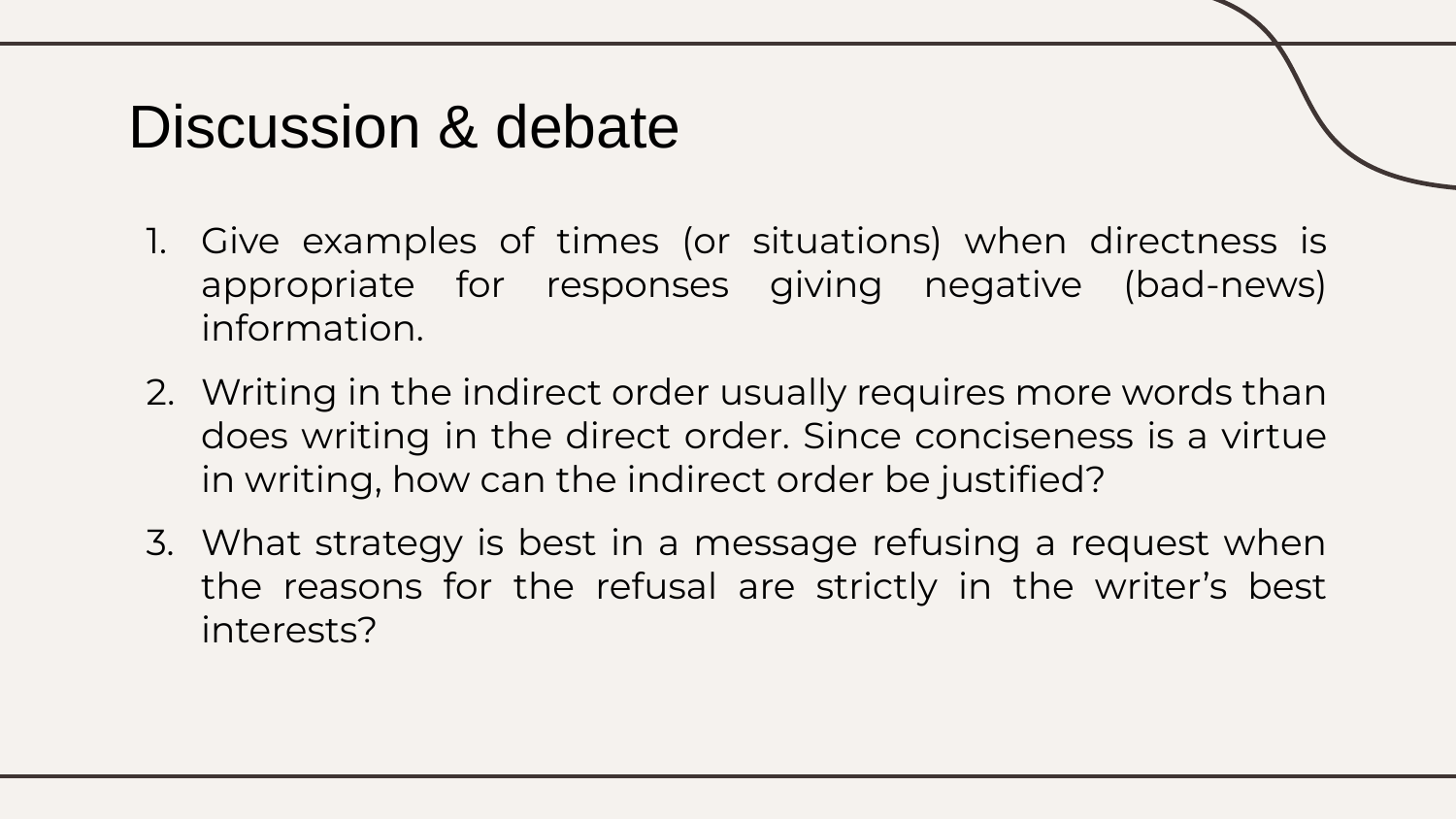

# Discussion & debate
Give examples of times (or situations) when directness is appropriate for responses giving negative (bad-news) information.
Writing in the indirect order usually requires more words than does writing in the direct order. Since conciseness is a virtue in writing, how can the indirect order be justified?
What strategy is best in a message refusing a request when the reasons for the refusal are strictly in the writer’s best interests?